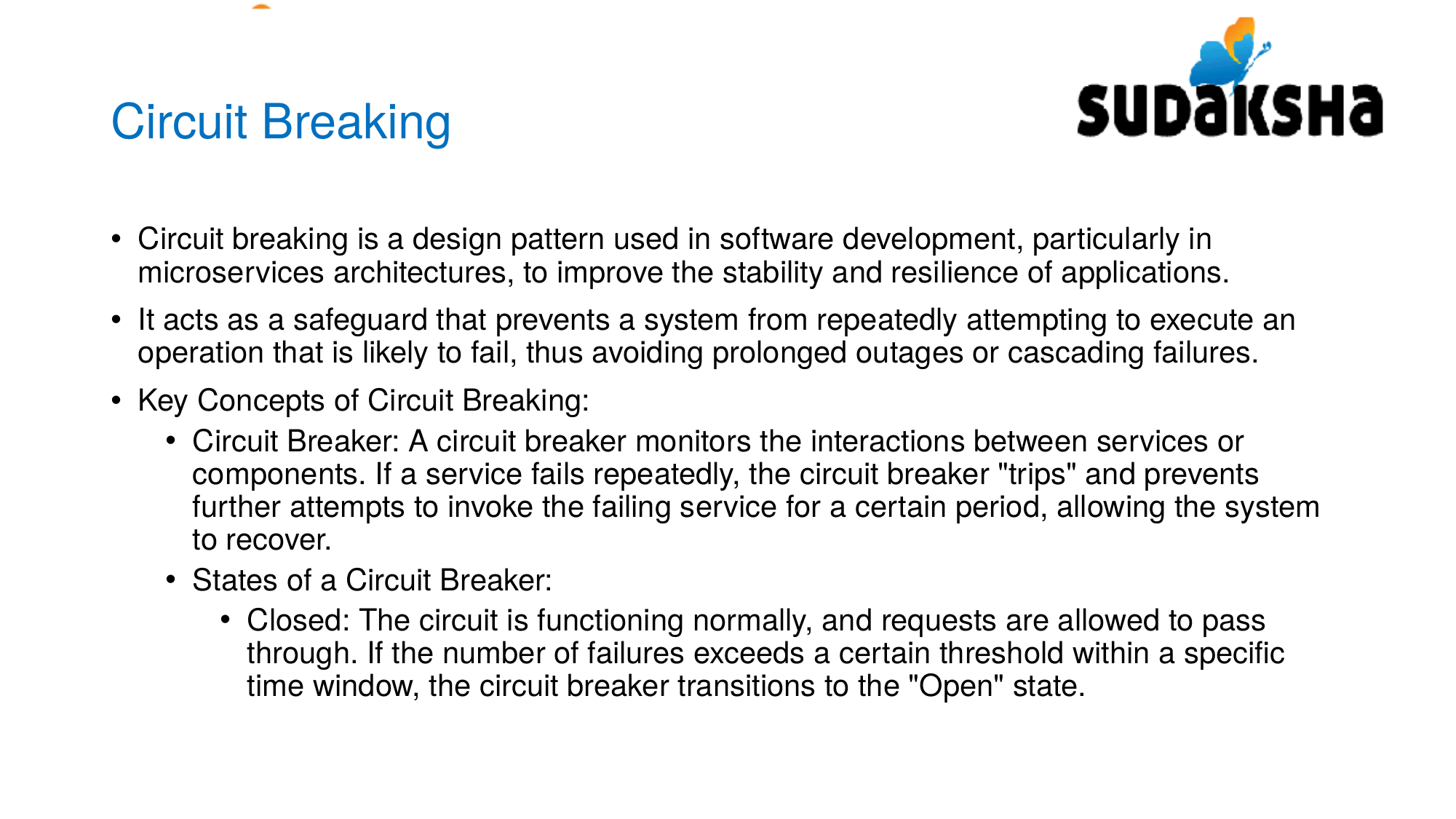

# Circuit Breaking
Circuit breaking is a design pattern used in software development, particularly in microservices architectures, to improve the stability and resilience of applications.
It acts as a safeguard that prevents a system from repeatedly attempting to execute an operation that is likely to fail, thus avoiding prolonged outages or cascading failures.
Key Concepts of Circuit Breaking:
Circuit Breaker: A circuit breaker monitors the interactions between services or components. If a service fails repeatedly, the circuit breaker "trips" and prevents further attempts to invoke the failing service for a certain period, allowing the system to recover.
States of a Circuit Breaker:
Closed: The circuit is functioning normally, and requests are allowed to pass through. If the number of failures exceeds a certain threshold within a specific time window, the circuit breaker transitions to the "Open" state.